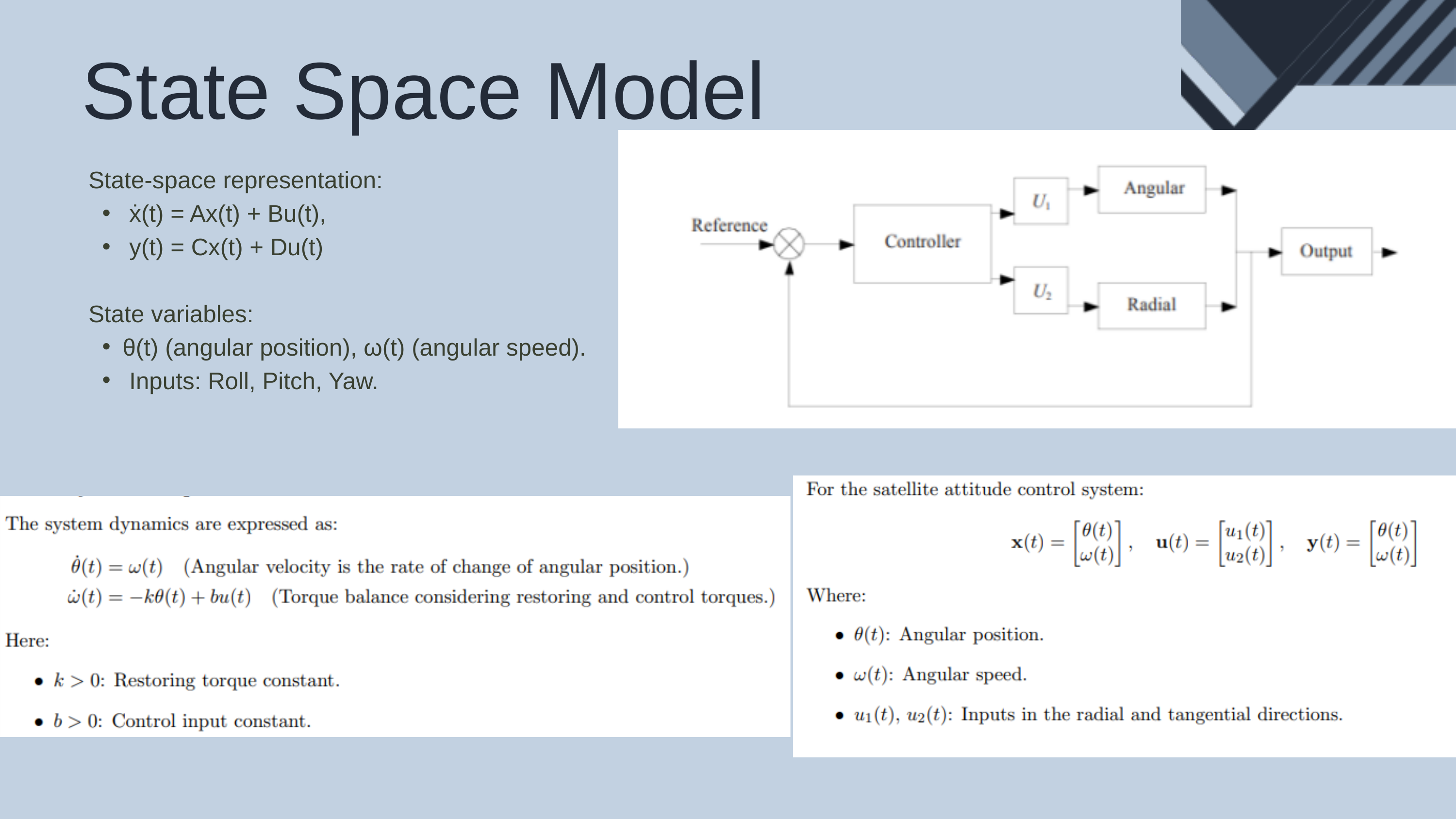

State Space Model

 State-space representation:
 ẋ(t) = Ax(t) + Bu(t),
 y(t) = Cx(t) + Du(t)

 State variables:
θ(t) (angular position), ω(t) (angular speed).
 Inputs: Roll, Pitch, Yaw.